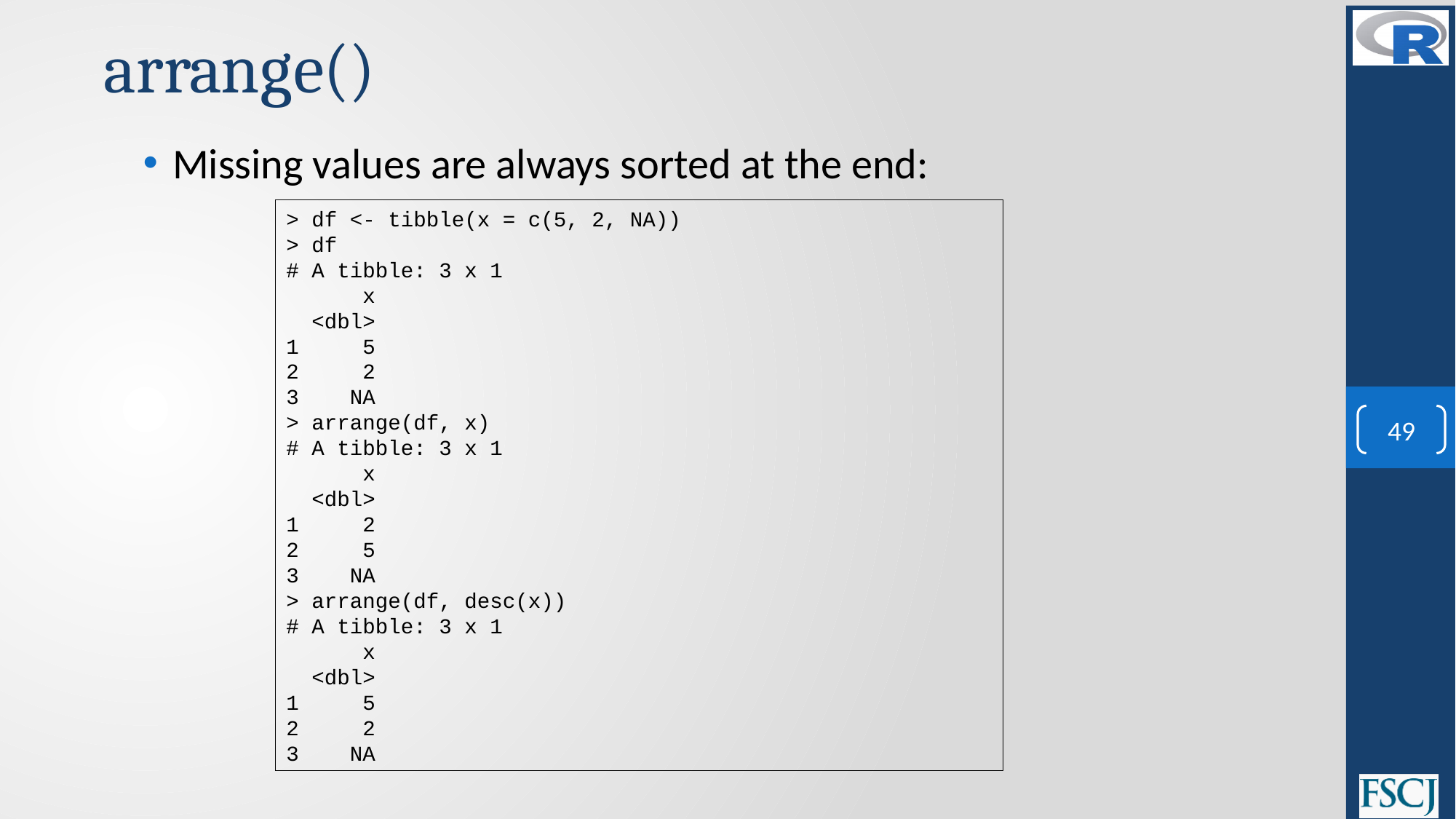

# arrange()
Missing values are always sorted at the end:
> df <- tibble(x = c(5, 2, NA))
> df
# A tibble: 3 x 1
      x
  <dbl>
1     5
2     2
3    NA
> arrange(df, x)
# A tibble: 3 x 1
      x
  <dbl>
1     2
2     5
3    NA
> arrange(df, desc(x))
# A tibble: 3 x 1
      x
  <dbl>
1     5
2     2
3    NA
49